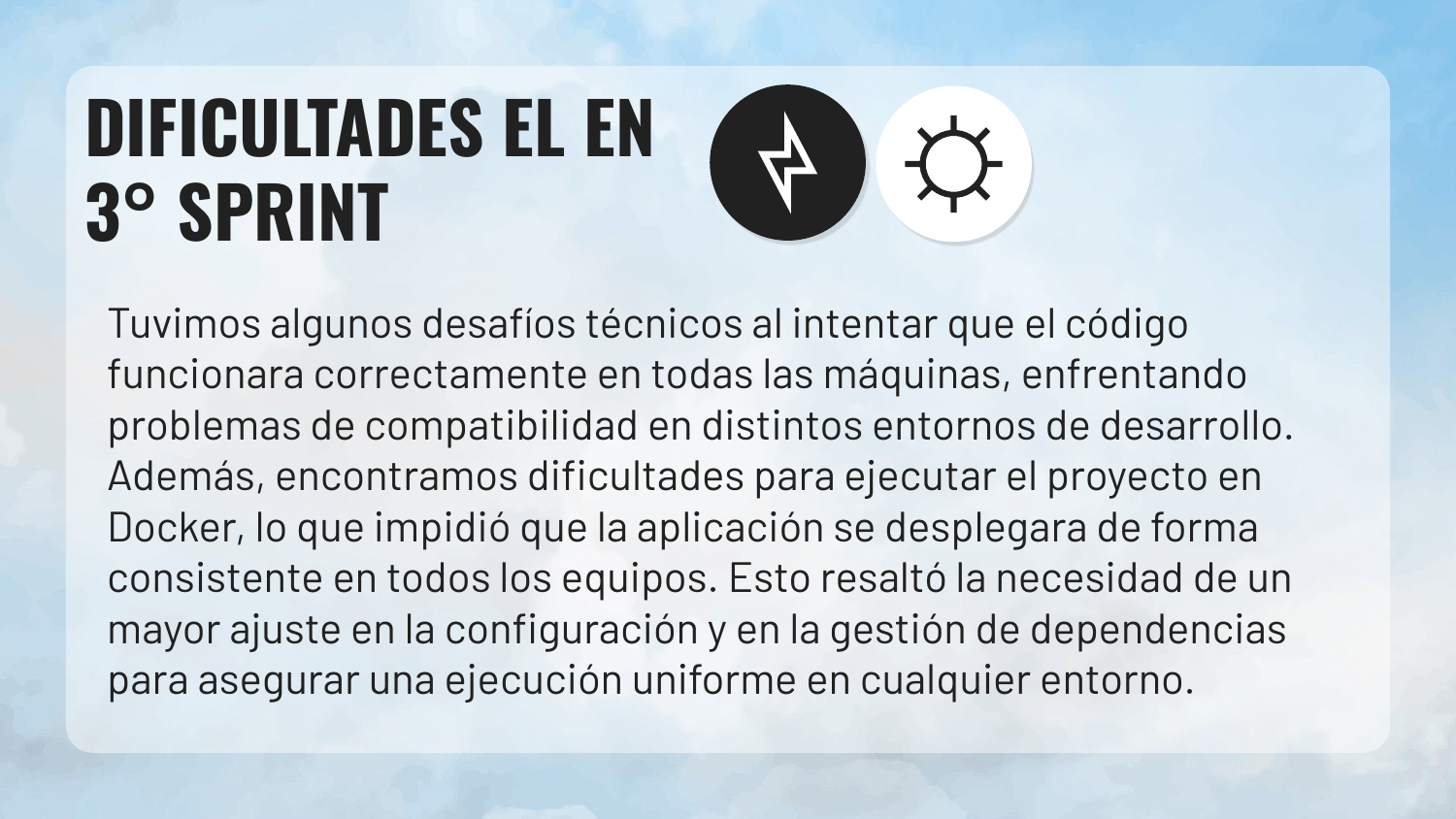

# DIFICULTADES EL EN 3° SPRINT

Tuvimos algunos desafíos técnicos al intentar que el código funcionara correctamente en todas las máquinas, enfrentando problemas de compatibilidad en distintos entornos de desarrollo. Además, encontramos dificultades para ejecutar el proyecto en Docker, lo que impidió que la aplicación se desplegara de forma consistente en todos los equipos. Esto resaltó la necesidad de un mayor ajuste en la configuración y en la gestión de dependencias para asegurar una ejecución uniforme en cualquier entorno.